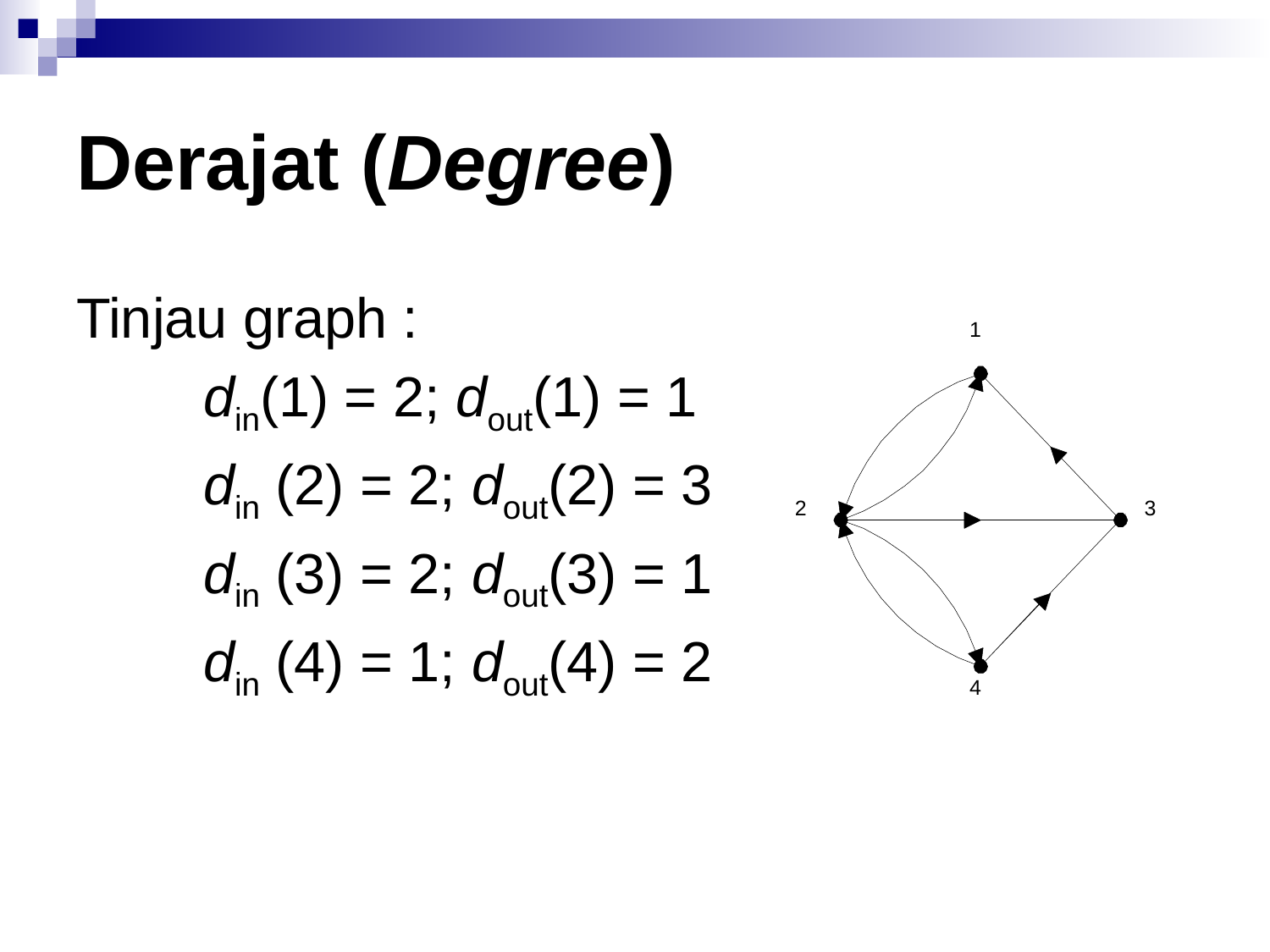

# Derajat (Degree)
Tinjau graph :
	din(1) = 2; dout(1) = 1
	din (2) = 2; dout(2) = 3
	din (3) = 2; dout(3) = 1
	din (4) = 1; dout(4) = 2
1

2
3

4